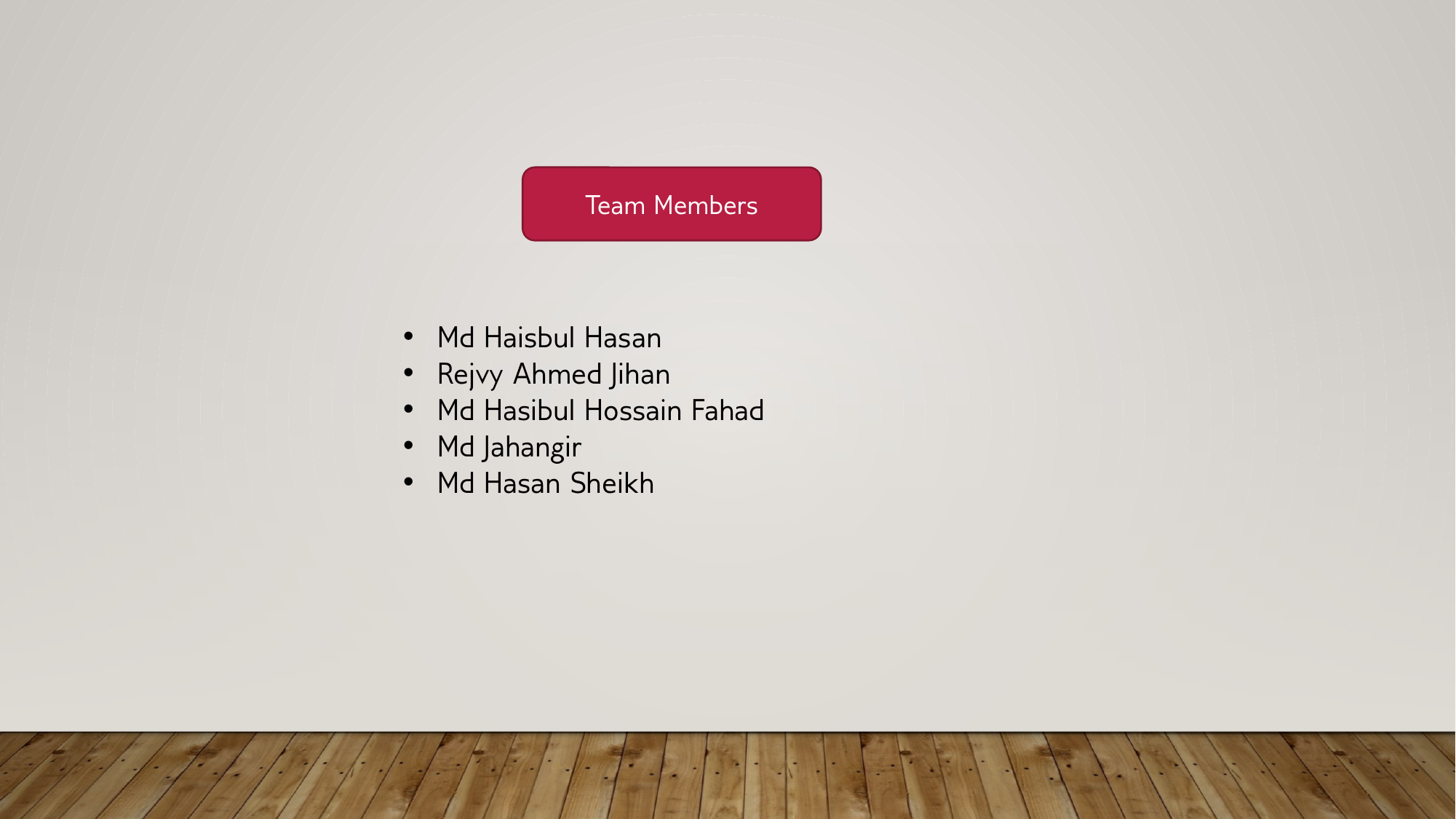

Team Members
Md Haisbul Hasan
Rejvy Ahmed Jihan
Md Hasibul Hossain Fahad
Md Jahangir
Md Hasan Sheikh